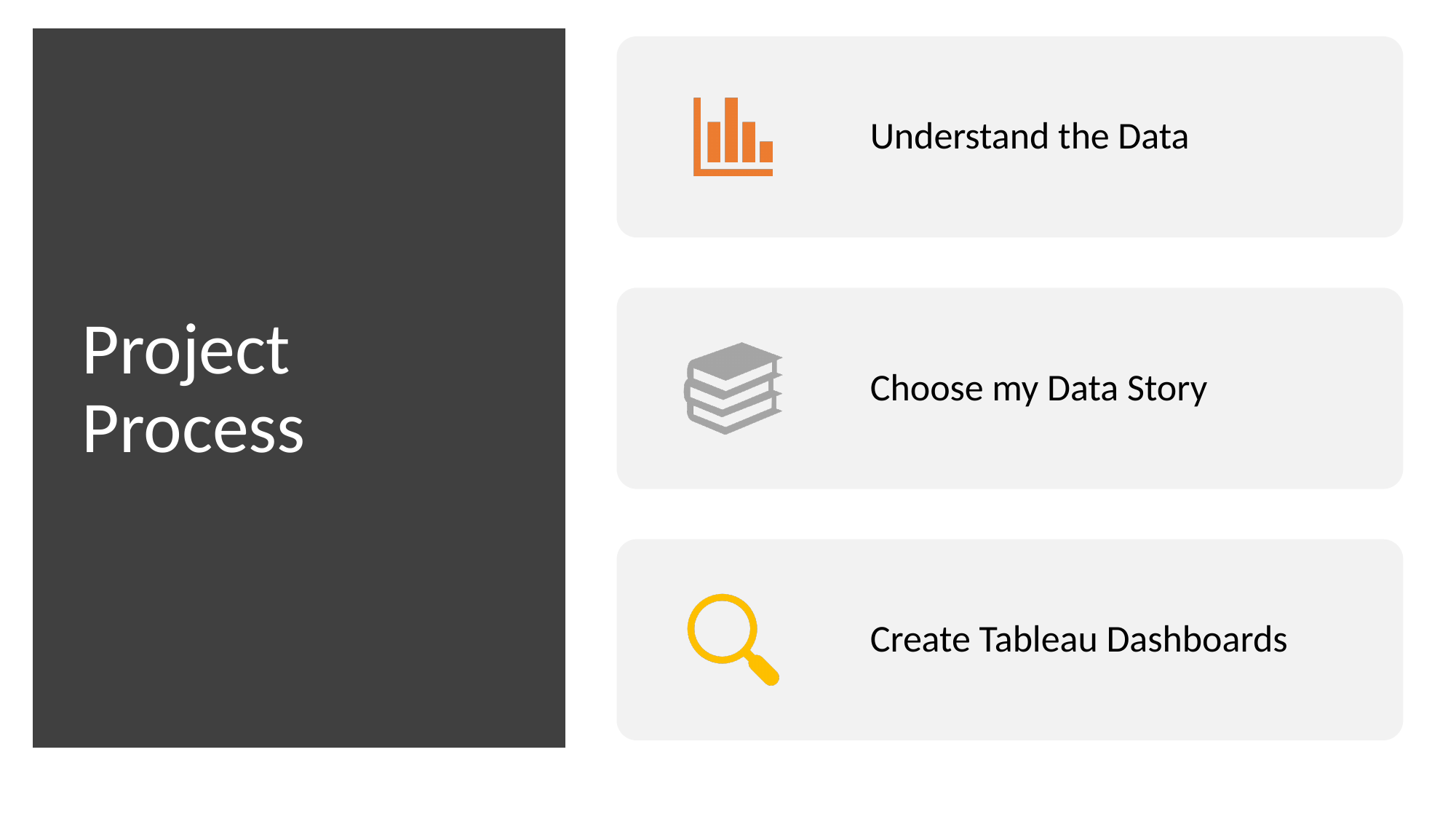

Understand the Data
Choose my Data Story
Create Tableau Dashboards
# Project Process